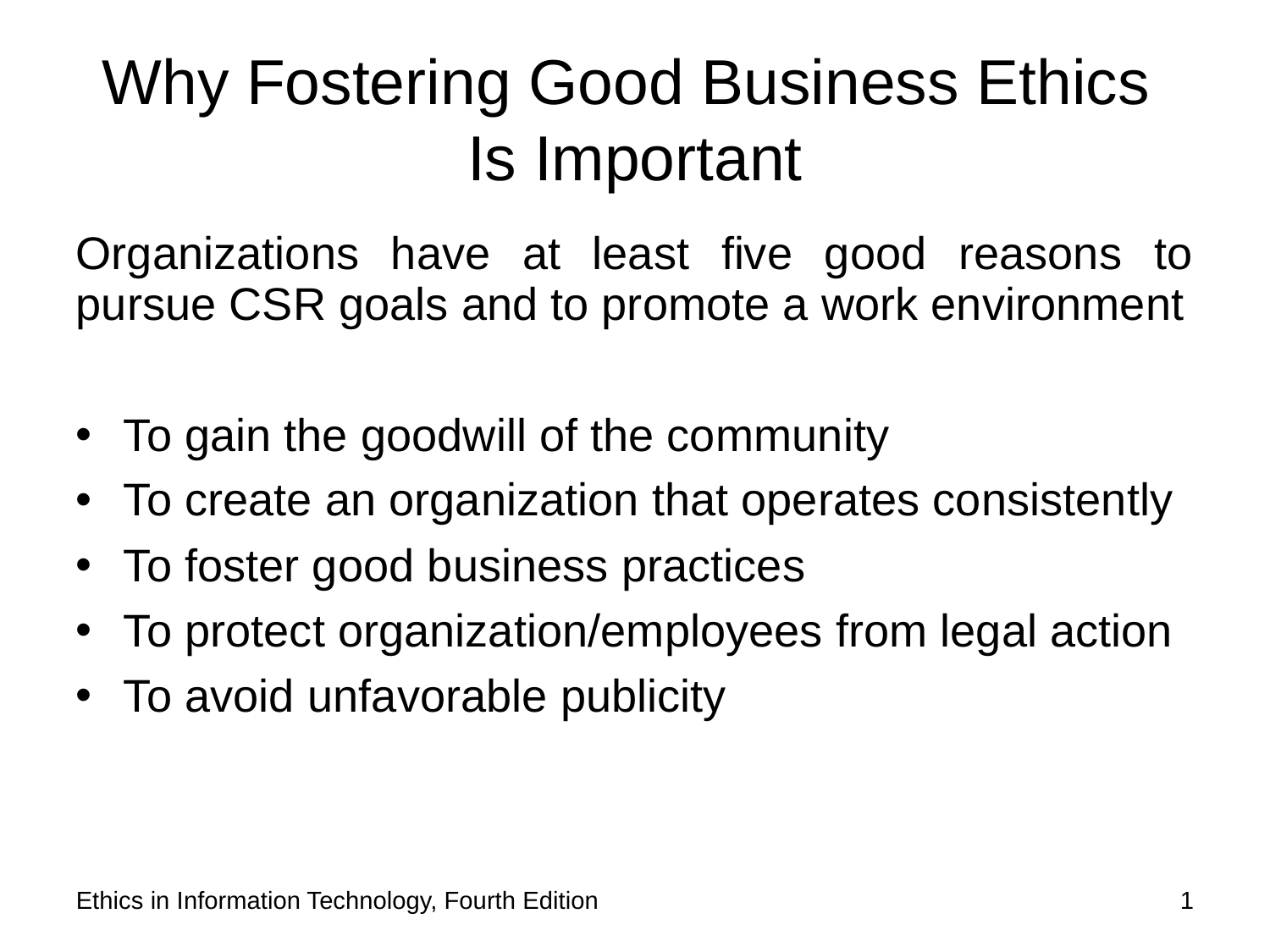

# Why Fostering Good Business Ethics Is Important
Organizations have at least five good reasons to pursue CSR goals and to promote a work environment

To gain the goodwill of the community
To create an organization that operates consistently
To foster good business practices
To protect organization/employees from legal action
To avoid unfavorable publicity
Ethics in Information Technology, Fourth Edition
1